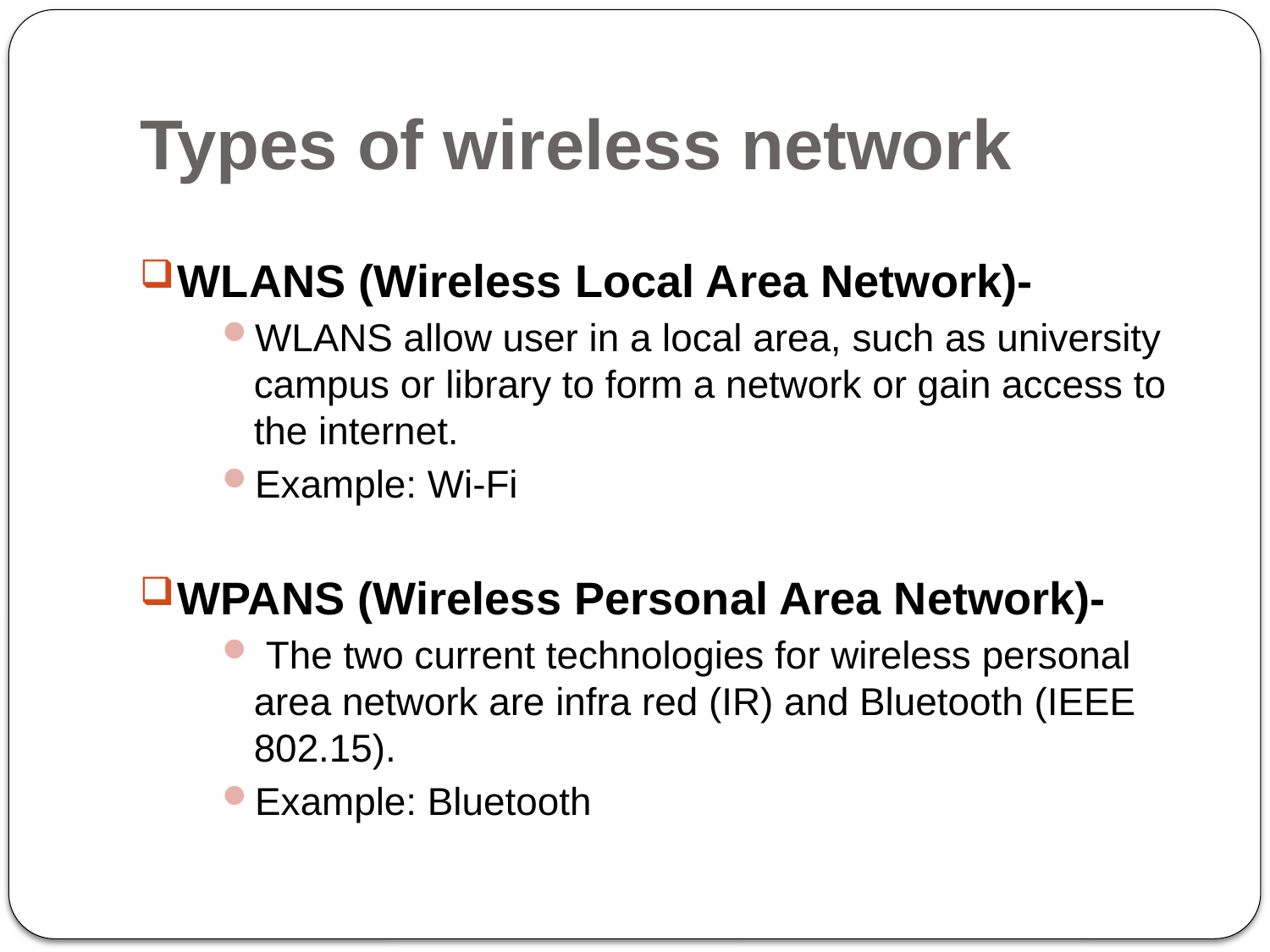

# Types of wireless network

WLANS (Wireless Local Area Network)-
WLANS allow user in a local area, such as university campus or library to form a network or gain access to the internet.
Example: Wi-Fi

WPANS (Wireless Personal Area Network)-
 The two current technologies for wireless personal area network are infra red (IR) and Bluetooth (IEEE 802.15).
Example: Bluetooth